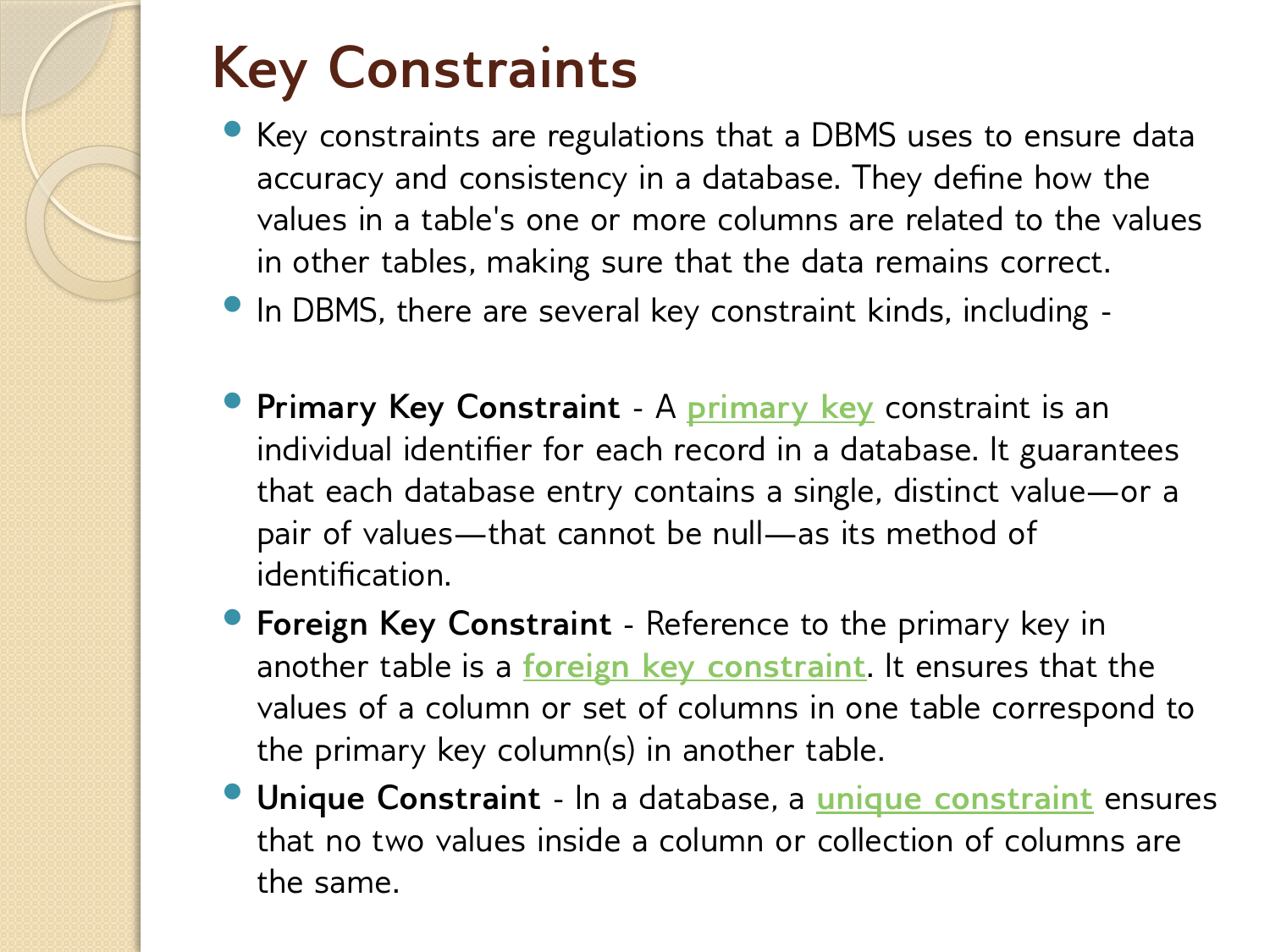

# Key Constraints
Key constraints are regulations that a DBMS uses to ensure data accuracy and consistency in a database. They define how the values in a table's one or more columns are related to the values in other tables, making sure that the data remains correct.
In DBMS, there are several key constraint kinds, including −

Primary Key Constraint − A primary key constraint is an individual identifier for each record in a database. It guarantees that each database entry contains a single, distinct value—or a pair of values—that cannot be null—as its method of identification.
Foreign Key Constraint − Reference to the primary key in another table is a foreign key constraint. It ensures that the values of a column or set of columns in one table correspond to the primary key column(s) in another table.
Unique Constraint − In a database, a unique constraint ensures that no two values inside a column or collection of columns are the same.